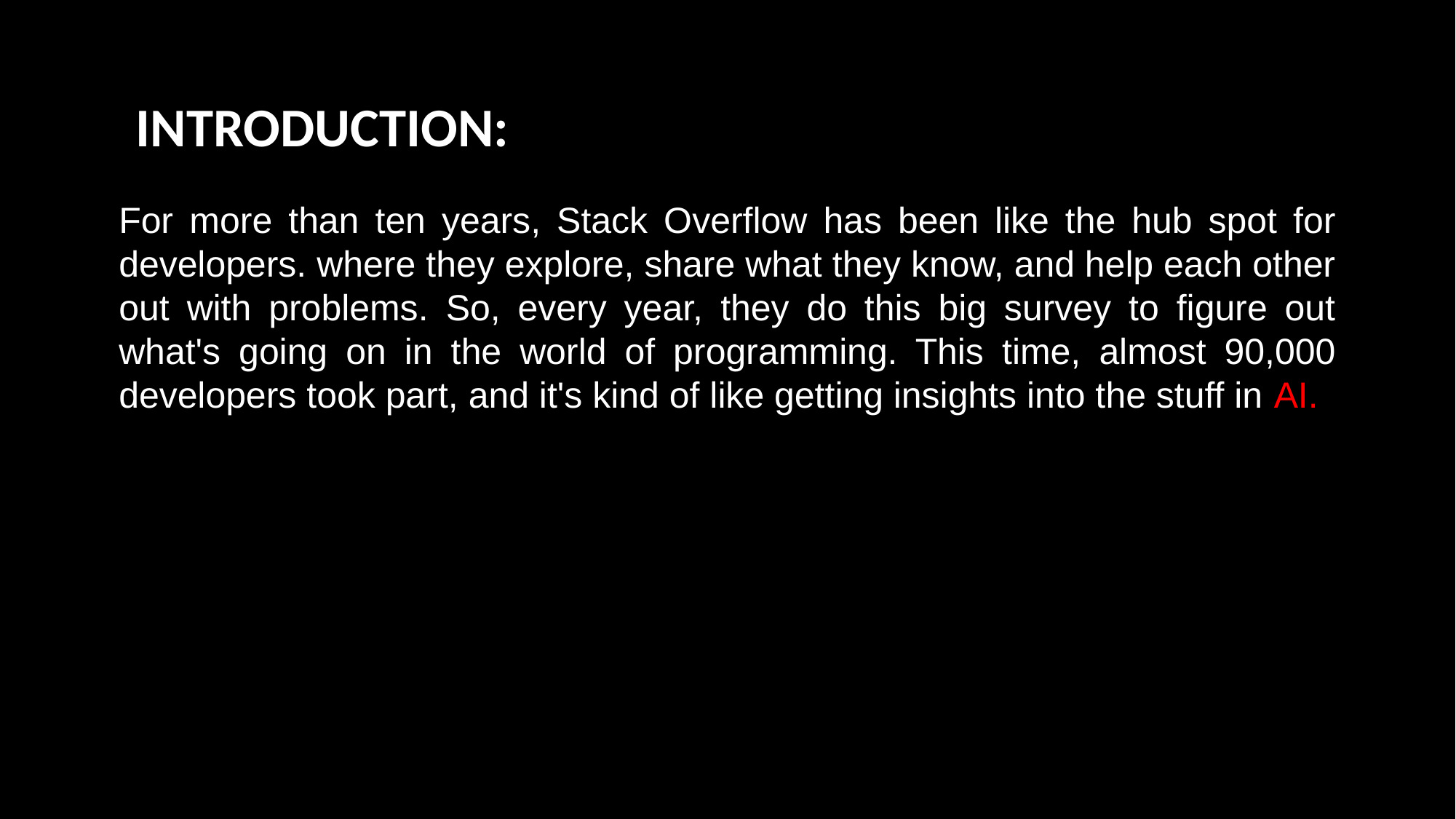

INTRODUCTION:
For more than ten years, Stack Overflow has been like the hub spot for developers. where they explore, share what they know, and help each other out with problems. So, every year, they do this big survey to figure out what's going on in the world of programming. This time, almost 90,000 developers took part, and it's kind of like getting insights into the stuff in AI.